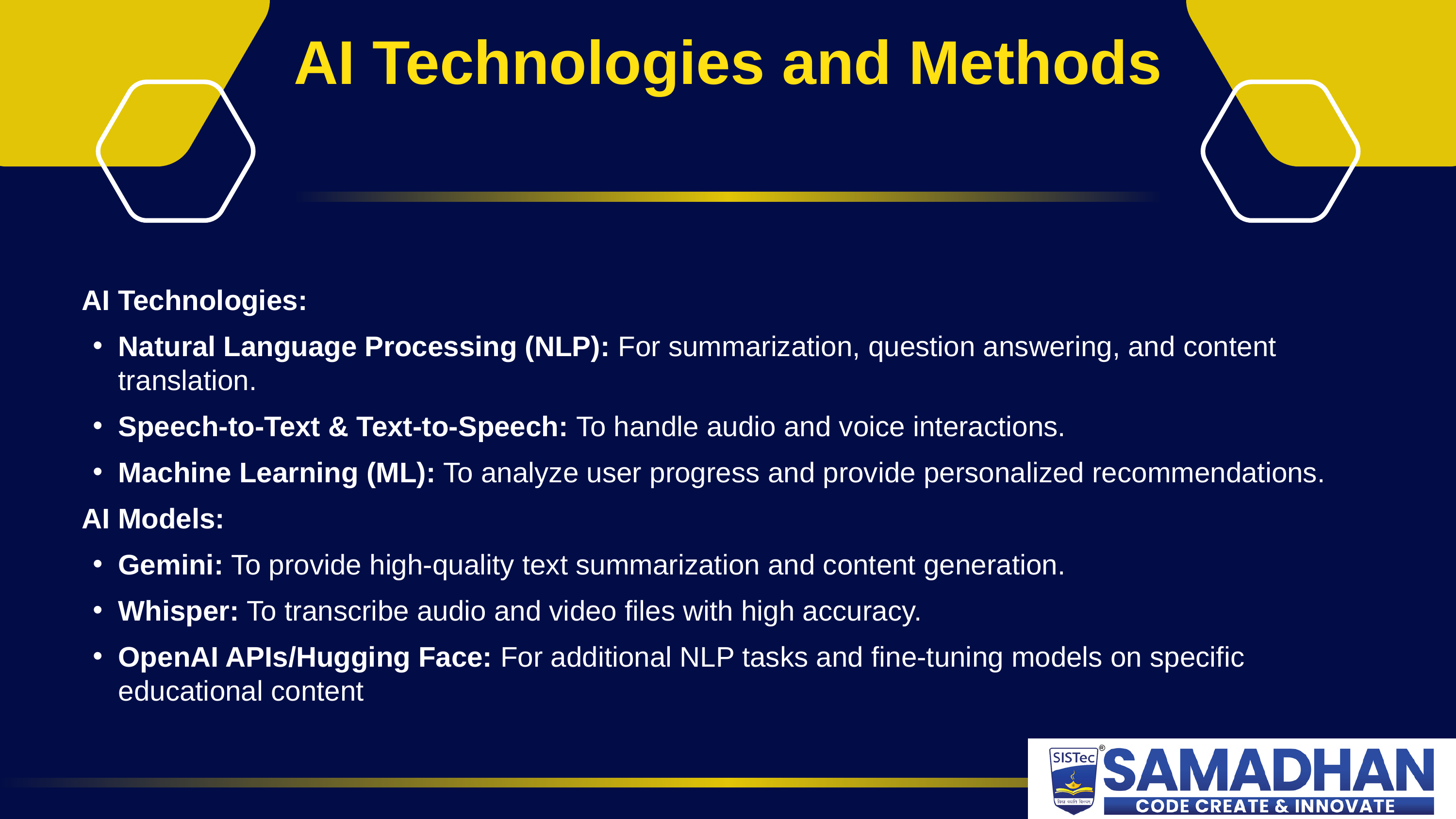

AI Technologies and Methods

AI Technologies:
Natural Language Processing (NLP): For summarization, question answering, and content translation.
Speech-to-Text & Text-to-Speech: To handle audio and voice interactions.
Machine Learning (ML): To analyze user progress and provide personalized recommendations.
AI Models:
Gemini: To provide high-quality text summarization and content generation.
Whisper: To transcribe audio and video files with high accuracy.
OpenAI APIs/Hugging Face: For additional NLP tasks and fine-tuning models on specific educational content